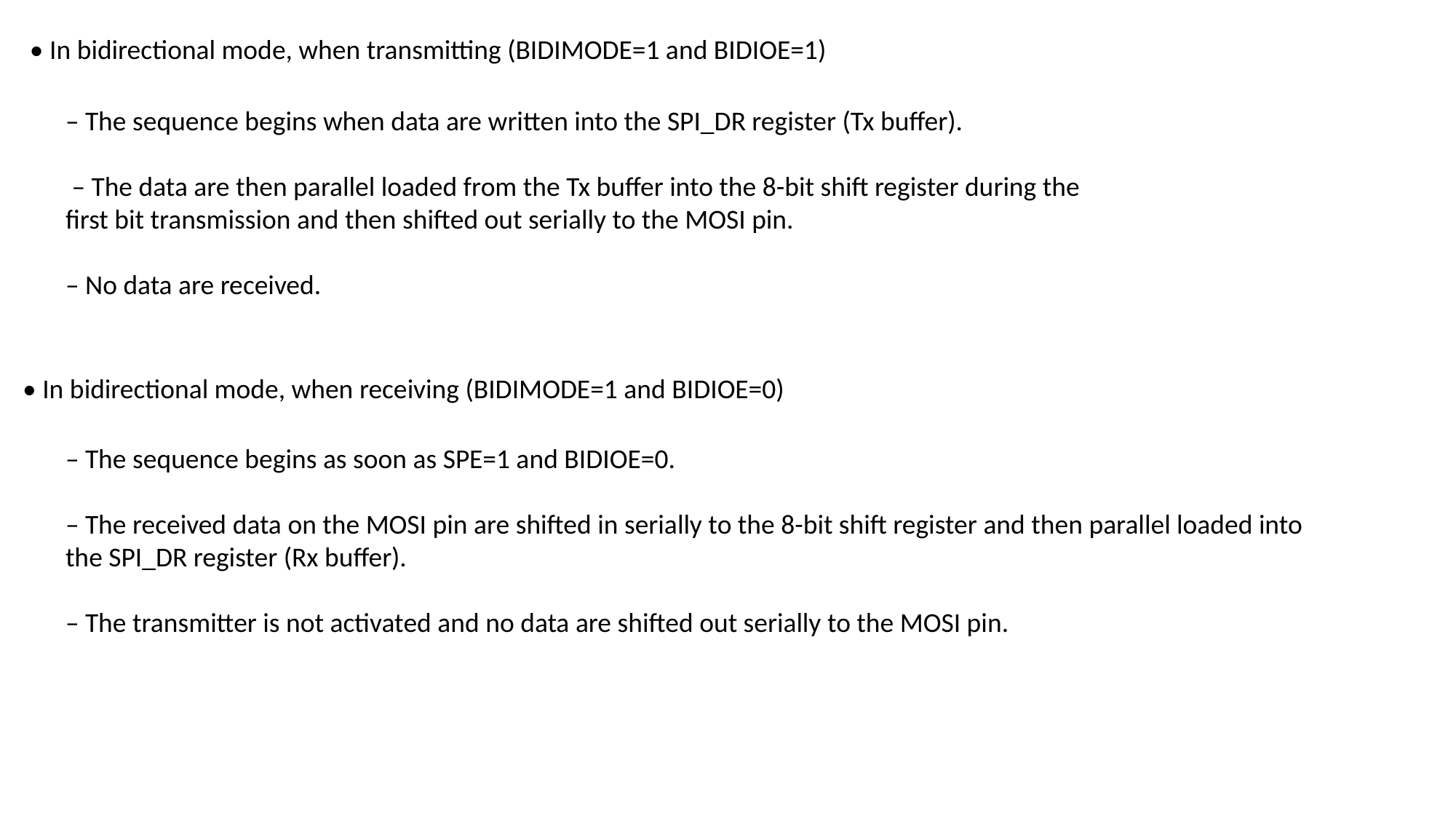

• In bidirectional mode, when transmitting (BIDIMODE=1 and BIDIOE=1)
– The sequence begins when data are written into the SPI_DR register (Tx buffer).

 – The data are then parallel loaded from the Tx buffer into the 8-bit shift register during the first bit transmission and then shifted out serially to the MOSI pin.

– No data are received.
• In bidirectional mode, when receiving (BIDIMODE=1 and BIDIOE=0)
– The sequence begins as soon as SPE=1 and BIDIOE=0.

– The received data on the MOSI pin are shifted in serially to the 8-bit shift register and then parallel loaded into the SPI_DR register (Rx buffer).

– The transmitter is not activated and no data are shifted out serially to the MOSI pin.